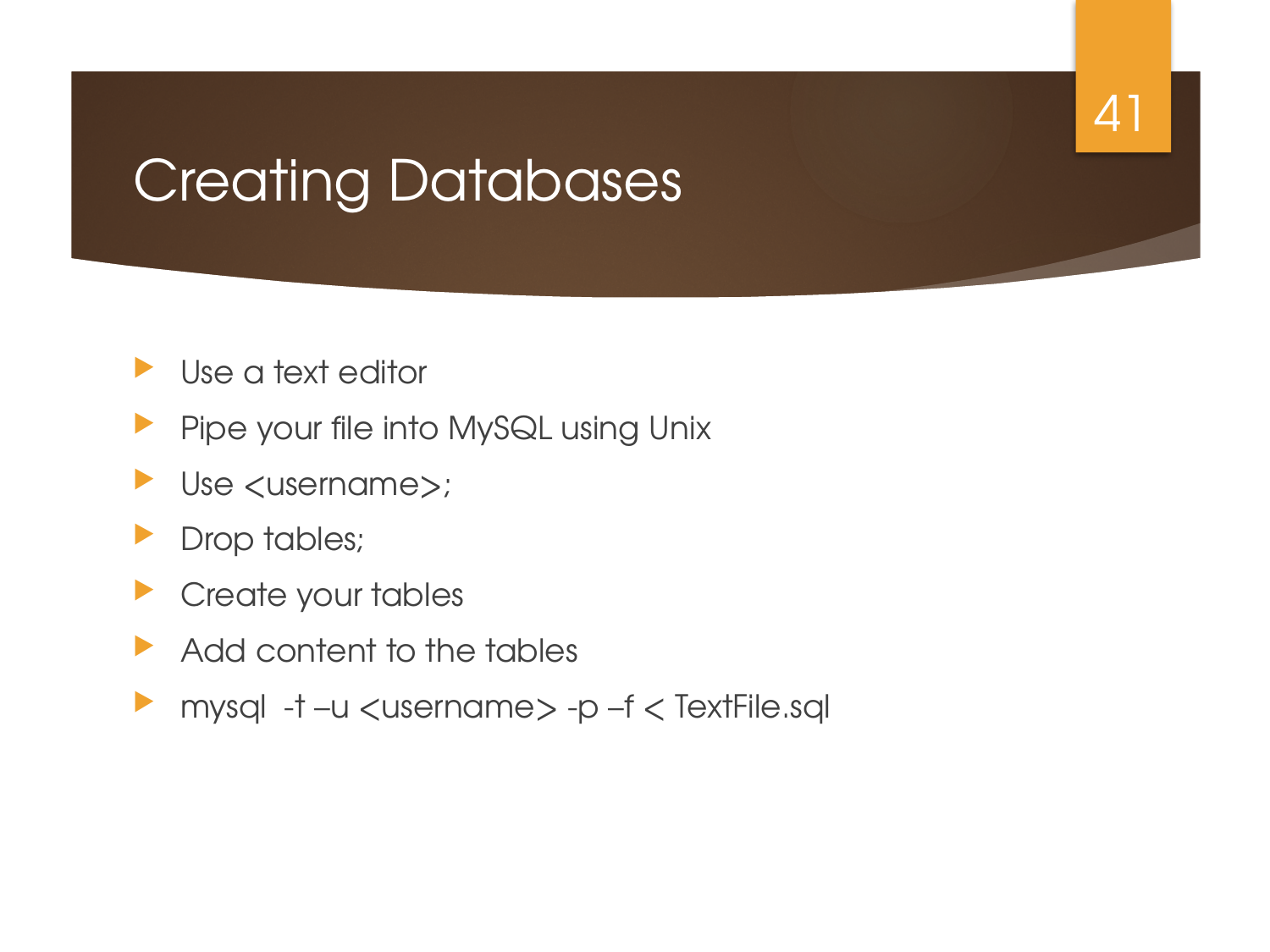

41
# Creating Databases
Use a text editor
Pipe your file into MySQL using Unix
Use <username>;
Drop tables;
Create your tables
Add content to the tables
mysql  -t –u <username> -p –f < TextFile.sql